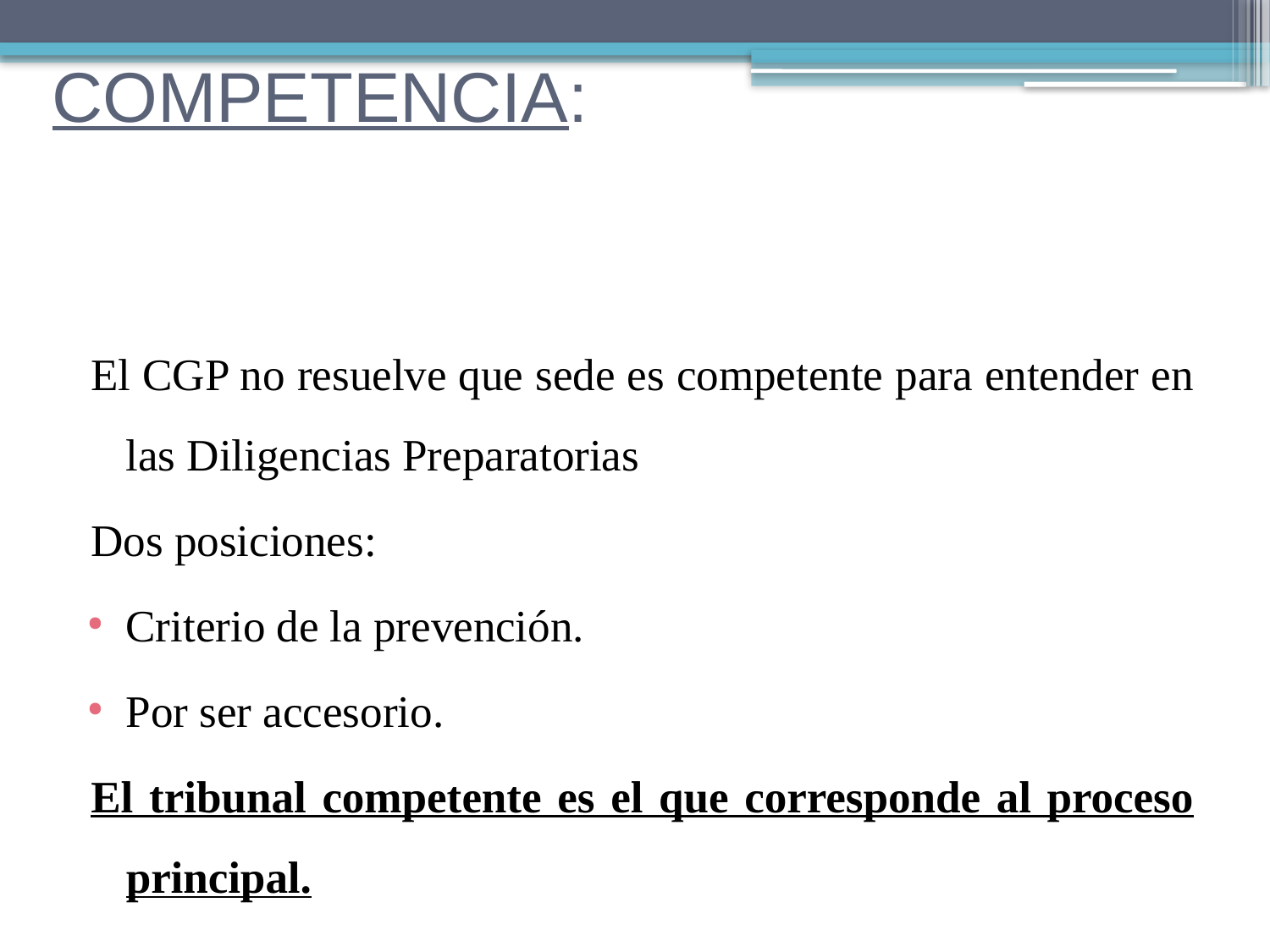

# COMPETENCIA:
El CGP no resuelve que sede es competente para entender en las Diligencias Preparatorias
Dos posiciones:
Criterio de la prevención.
Por ser accesorio.
El tribunal competente es el que corresponde al proceso principal.